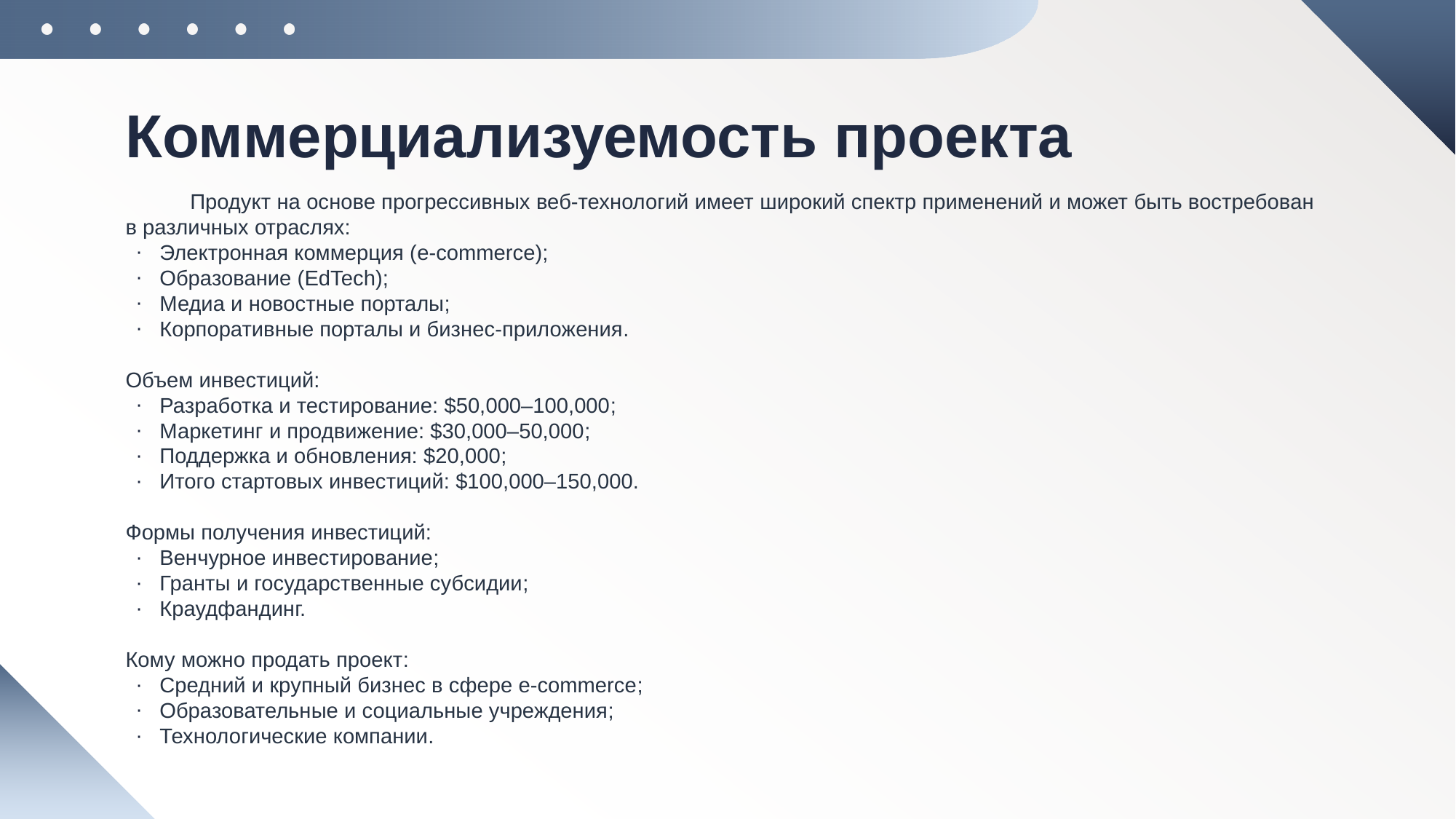

# Коммерциализуемость проекта
Продукт на основе прогрессивных веб-технологий имеет широкий спектр применений и может быть востребован в различных отраслях:
Электронная коммерция (e-commerce);
Образование (EdTech);
Медиа и новостные порталы;
Корпоративные порталы и бизнес-приложения.

Объем инвестиций:
Разработка и тестирование: $50,000–100,000;
Маркетинг и продвижение: $30,000–50,000;
Поддержка и обновления: $20,000;
Итого стартовых инвестиций: $100,000–150,000.

Формы получения инвестиций:
Венчурное инвестирование;
Гранты и государственные субсидии;
Краудфандинг.

Кому можно продать проект:
Средний и крупный бизнес в сфере e-commerce;
Образовательные и социальные учреждения;
Технологические компании.